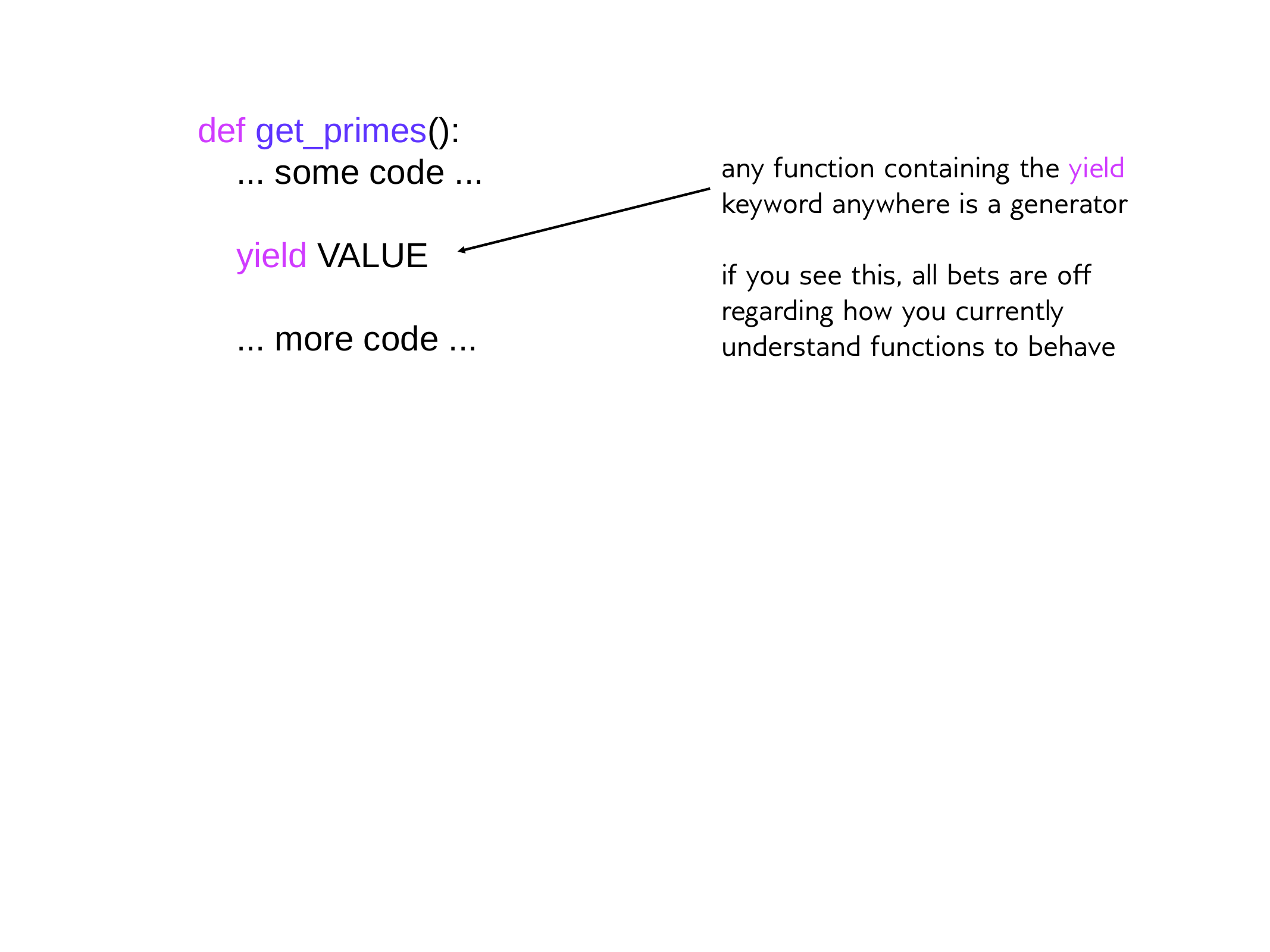

def get_primes():
    ... some code ...

    yield VALUE

    ... more code ...
any function containing the yield
keyword anywhere is a generator

if you see this, all bets are off
regarding how you currently
understand functions to behave